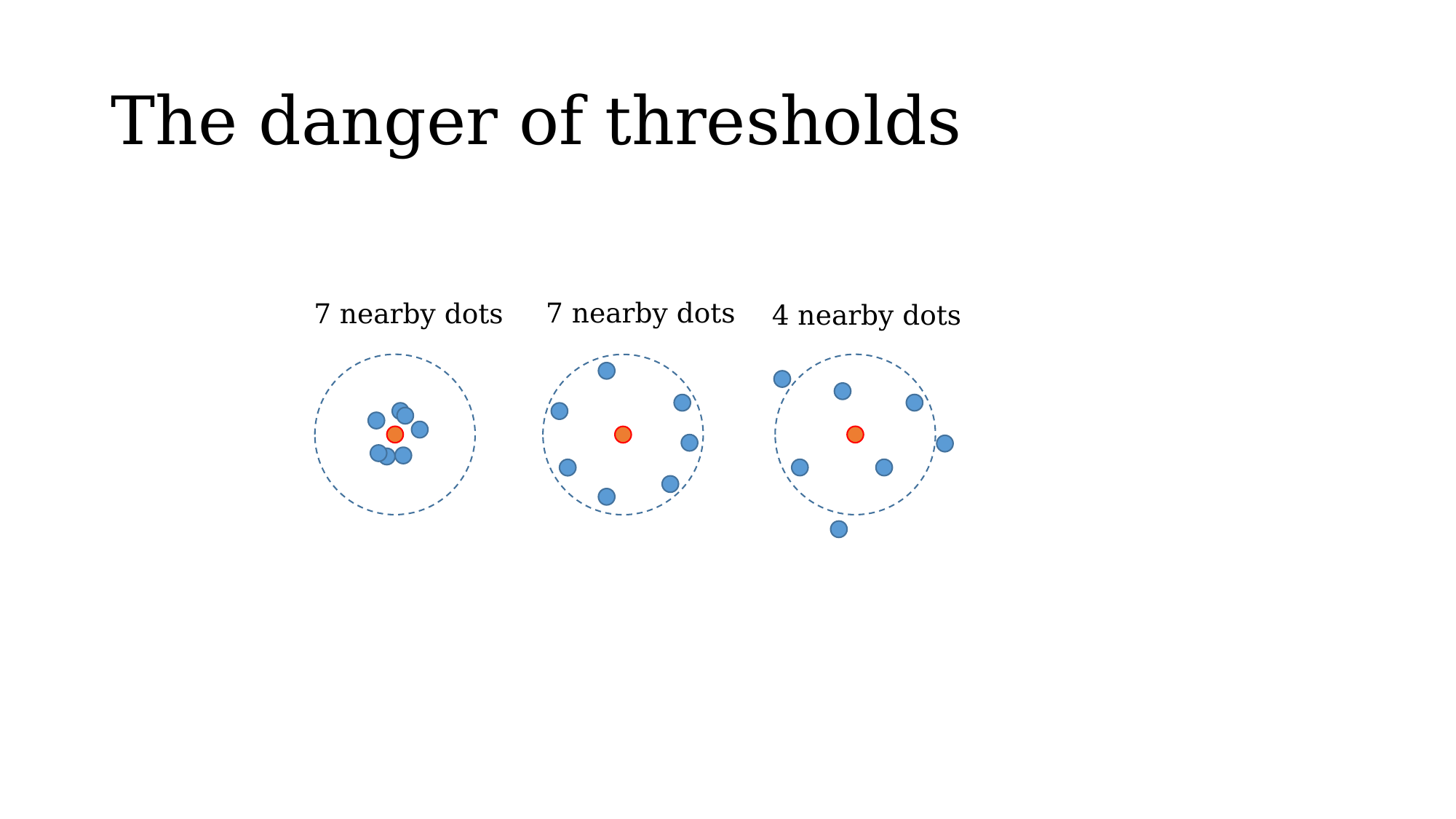

# The danger of thresholds
7 nearby dots
7 nearby dots
4 nearby dots